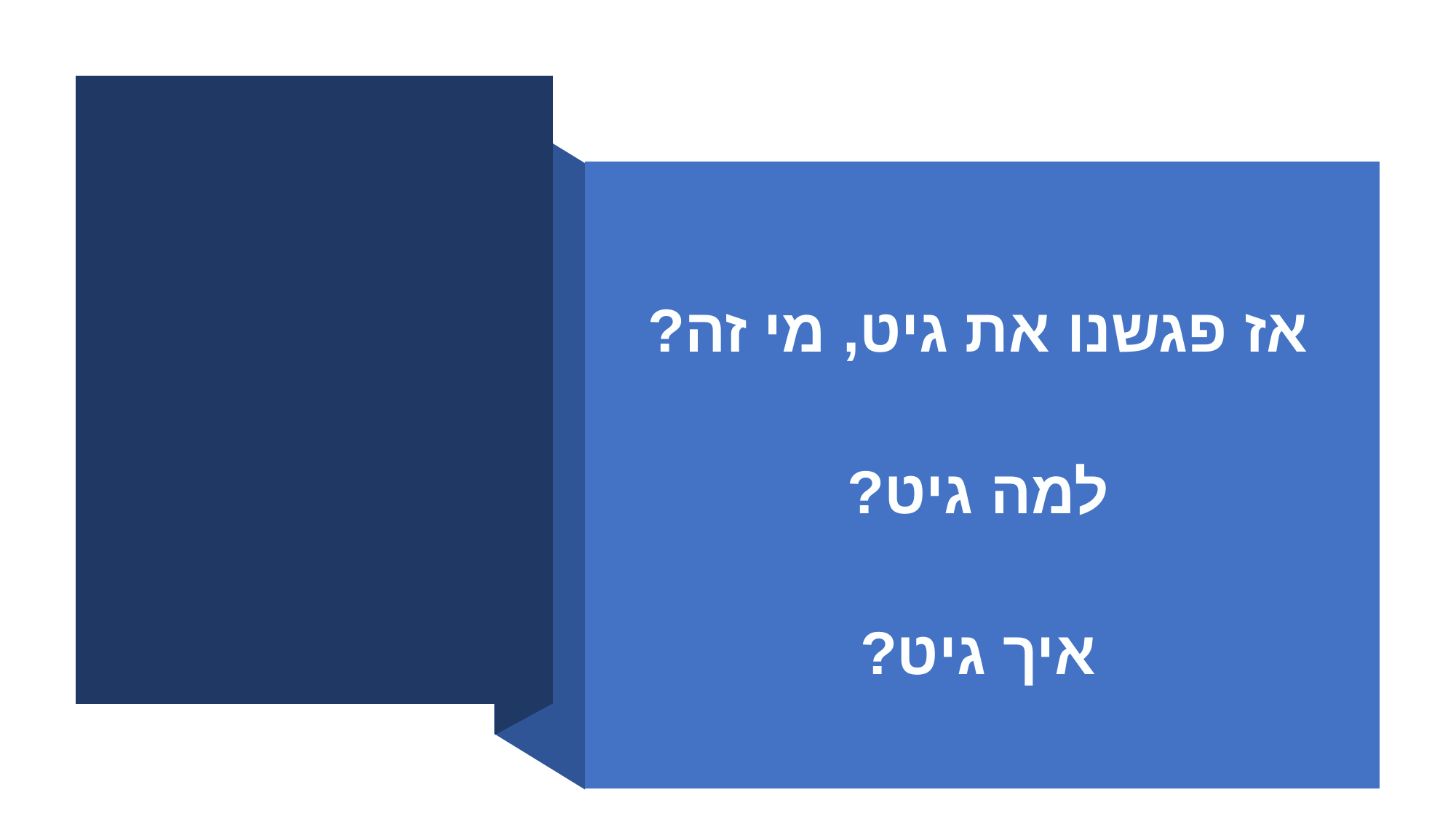

אז פגשנו את גיט, מי זה?

למה גיט?

איך גיט?